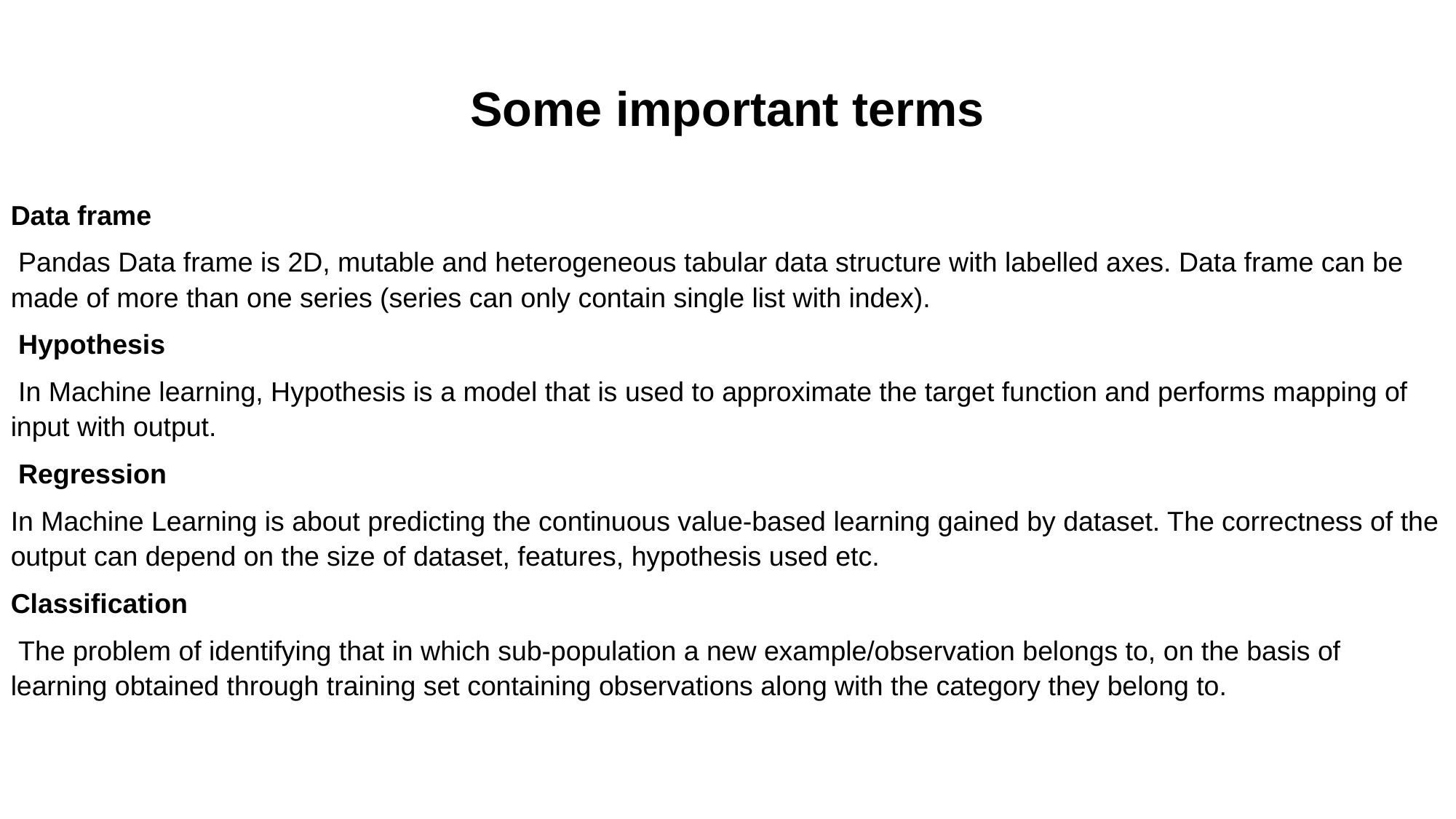

Some important terms

Data frame
 Pandas Data frame is 2D, mutable and heterogeneous tabular data structure with labelled axes. Data frame can be made of more than one series (series can only contain single list with index).
 Hypothesis
 In Machine learning, Hypothesis is a model that is used to approximate the target function and performs mapping of input with output.
 Regression
In Machine Learning is about predicting the continuous value-based learning gained by dataset. The correctness of the output can depend on the size of dataset, features, hypothesis used etc.
Classification
 The problem of identifying that in which sub-population a new example/observation belongs to, on the basis of learning obtained through training set containing observations along with the category they belong to.